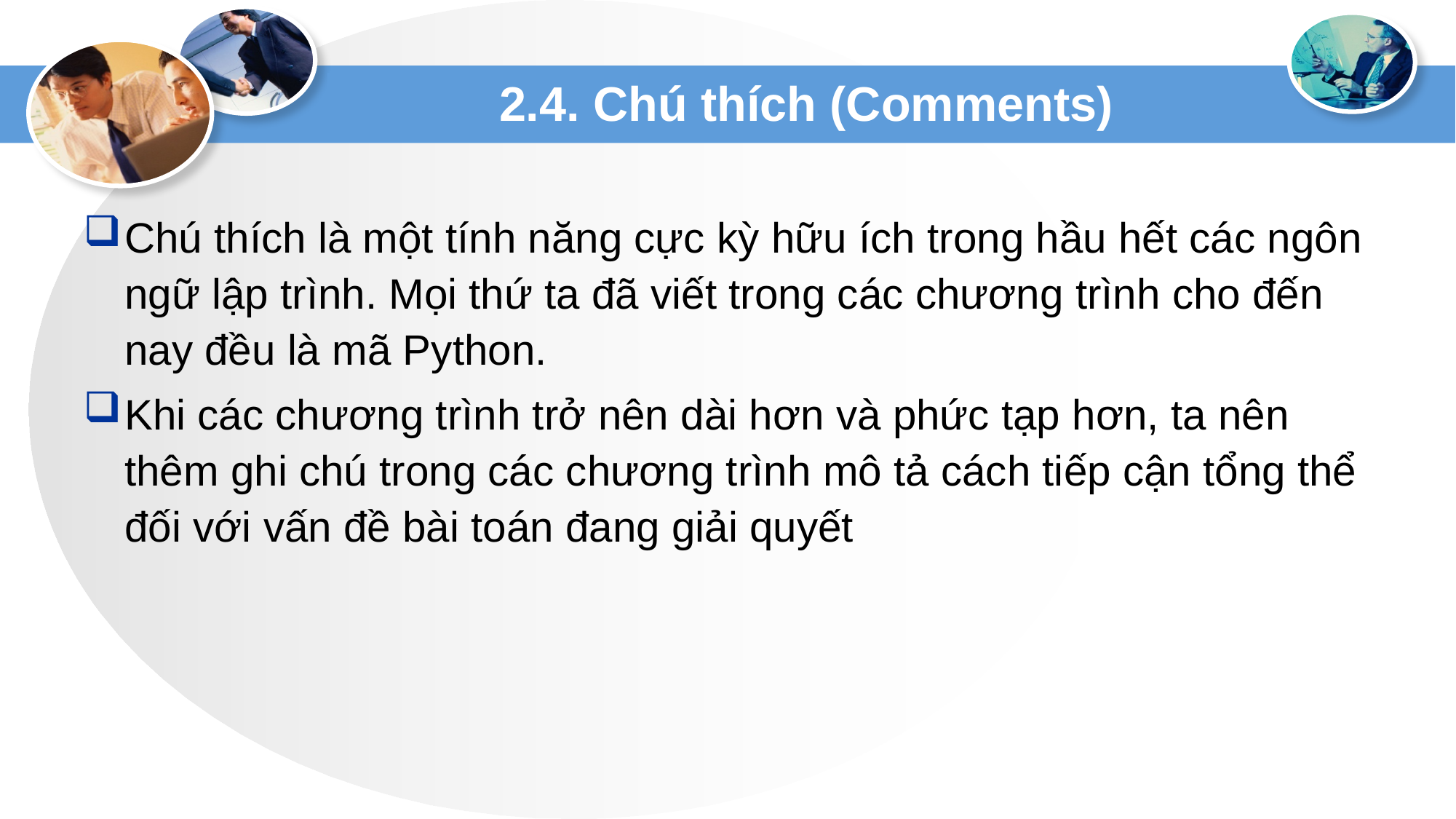

# 2.4. Chú thích (Comments)
Chú thích là một tính năng cực kỳ hữu ích trong hầu hết các ngôn ngữ lập trình. Mọi thứ ta đã viết trong các chương trình cho đến nay đều là mã Python.
Khi các chương trình trở nên dài hơn và phức tạp hơn, ta nên thêm ghi chú trong các chương trình mô tả cách tiếp cận tổng thể đối với vấn đề bài toán đang giải quyết